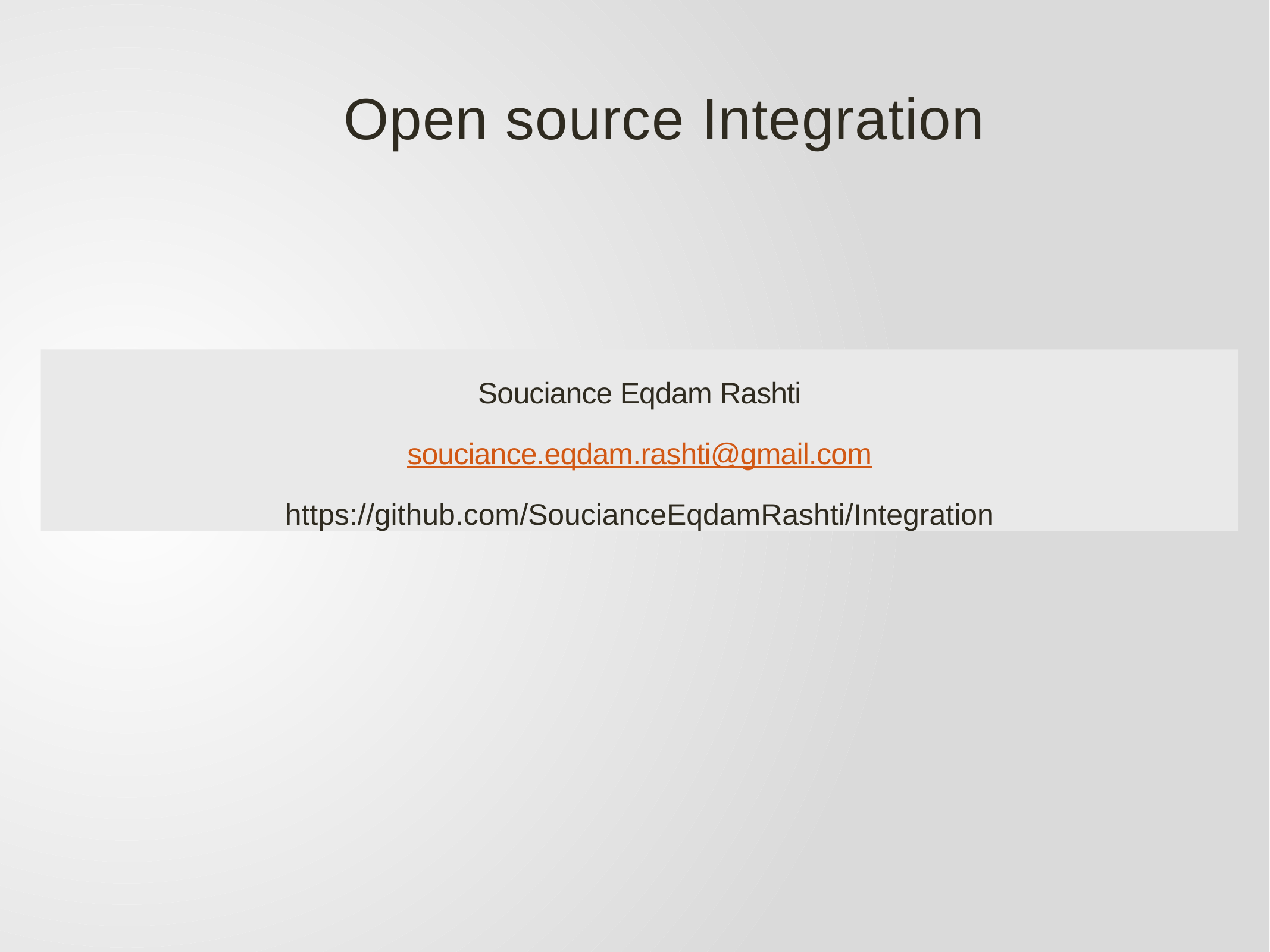

Open source Integration
Souciance Eqdam Rashti
souciance.eqdam.rashti@gmail.com
https://github.com/SoucianceEqdamRashti/Integration